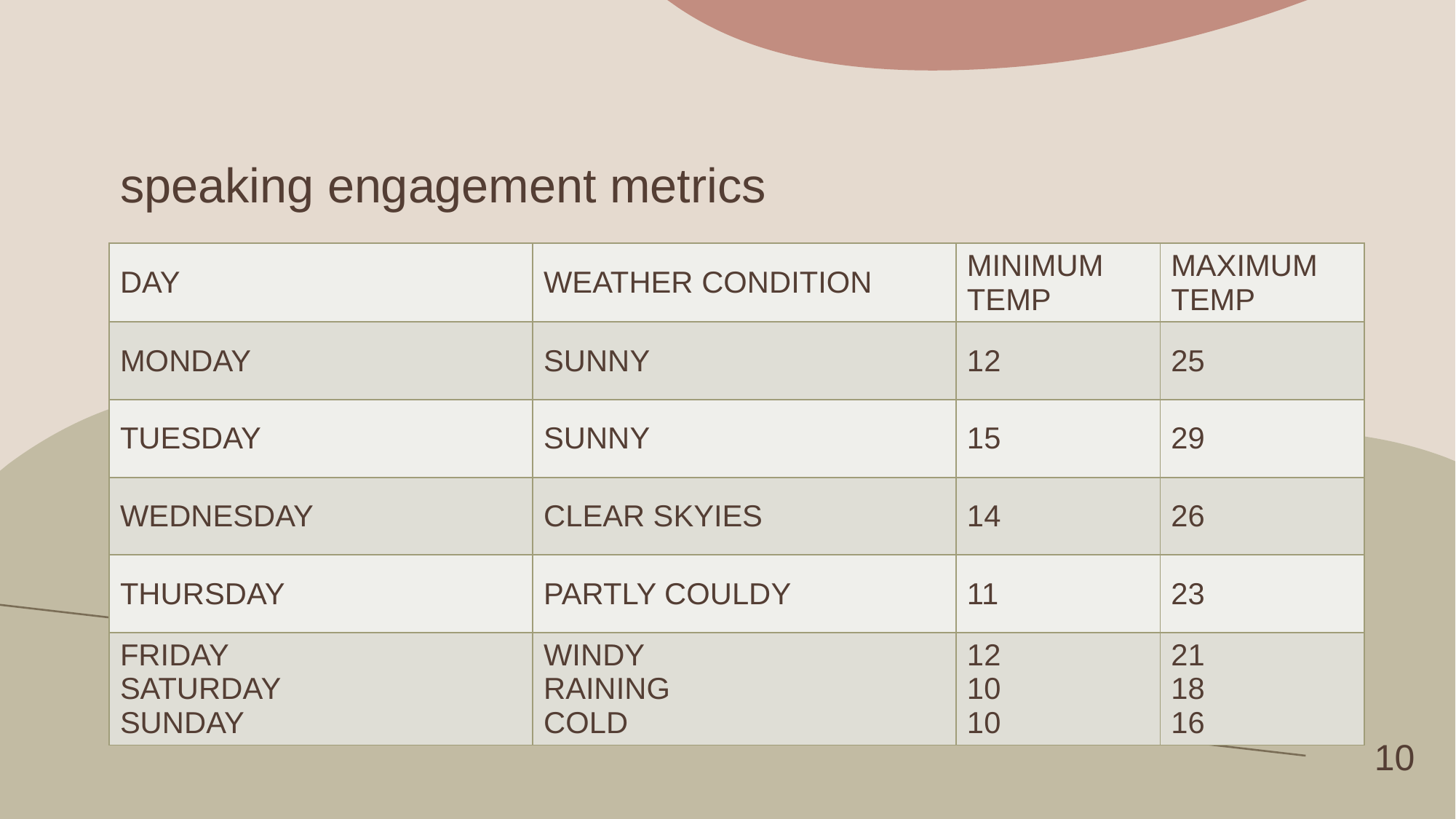

# speaking engagement metrics
| DAY | WEATHER CONDITION | MINIMUM TEMP | MAXIMUM TEMP |
| --- | --- | --- | --- |
| MONDAY | SUNNY | 12 | 25 |
| TUESDAY | SUNNY | 15 | 29 |
| WEDNESDAY | CLEAR SKYIES | 14 | 26 |
| THURSDAY | PARTLY COULDY | 11 | 23 |
| FRIDAY SATURDAY SUNDAY | WINDY RAINING COLD | 12 10 10 | 21 18 16 |
10